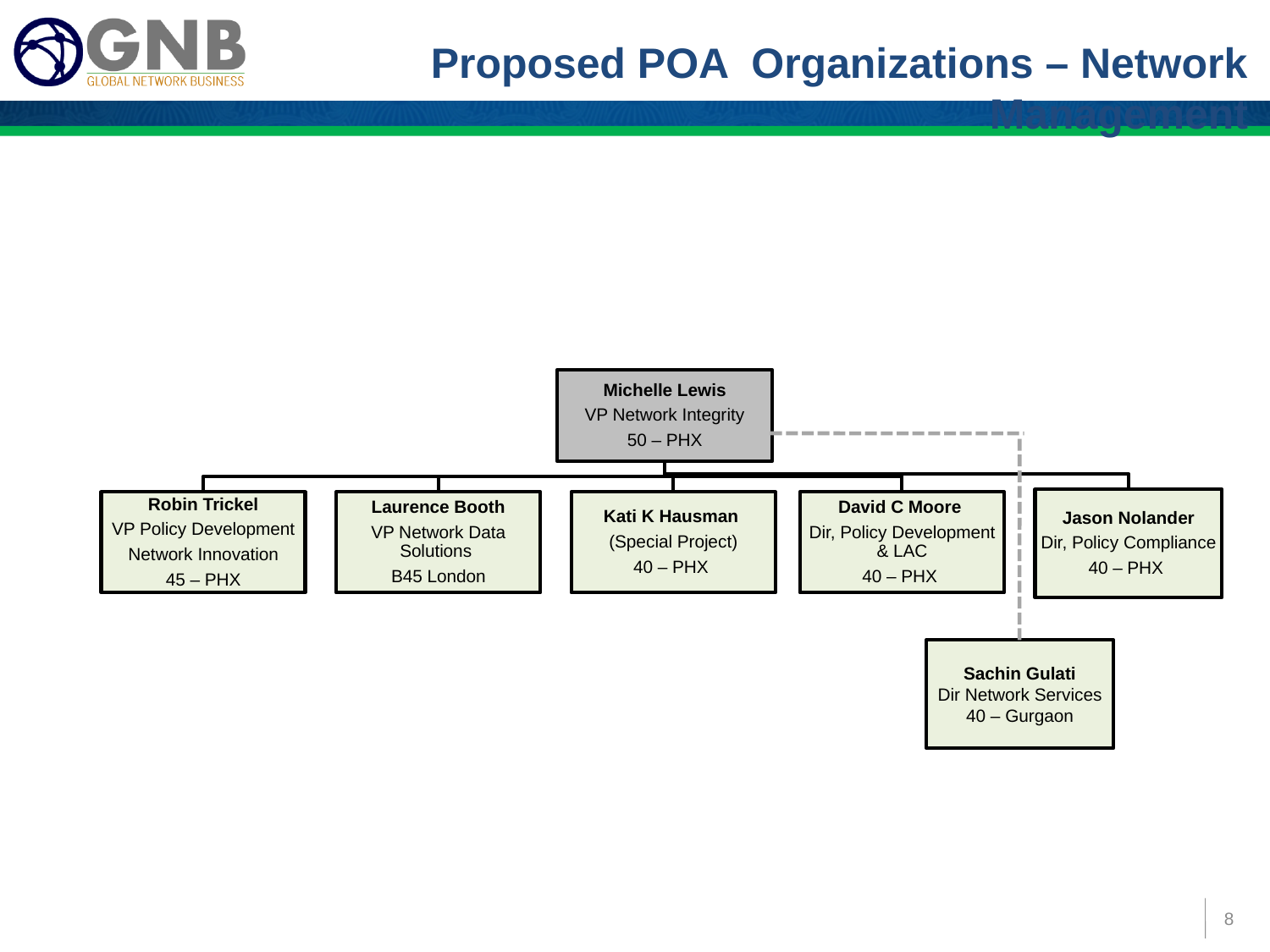

# Proposed POA  Organizations – Network Management
Michelle Lewis
VP Network Integrity
50 – PHX
Robin Trickel
VP Policy Development
Network Innovation
45 – PHX
Laurence Booth
VP Network Data Solutions
B45 London
Kati K Hausman
(Special Project)
40 – PHX
David C Moore
Dir, Policy Development & LAC
40 – PHX
Jason Nolander
Dir, Policy Compliance
40 – PHX

Sachin Gulati
Dir Network Services
40 – Gurgaon
8